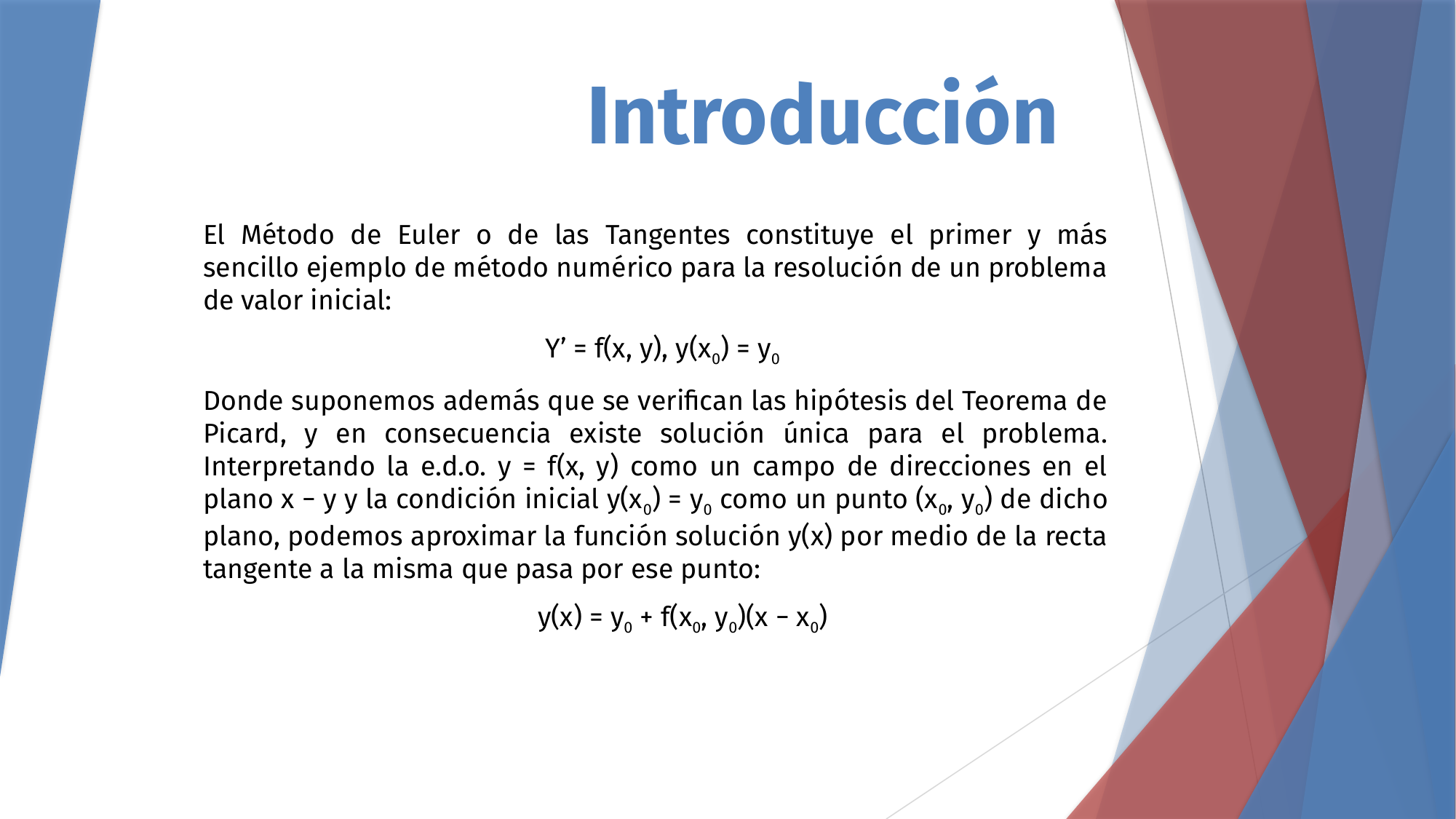

# Introducción
El Método de Euler o de las Tangentes constituye el primer y más sencillo ejemplo de método numérico para la resolución de un problema de valor inicial:
                                               Y’ = f(x, y), y(x0) = y0
Donde suponemos además que se verifican las hipótesis del Teorema de Picard, y en consecuencia existe solución única para el problema. Interpretando la e.d.o. y = f(x, y) como un campo de direcciones en el plano x − y y la condición inicial y(x0) = y0 como un punto (x0, y0) de dicho plano, podemos aproximar la función solución y(x) por medio de la recta tangente a la misma que pasa por ese punto:
                                              y(x) = y0 + f(x0, y0)(x − x0)